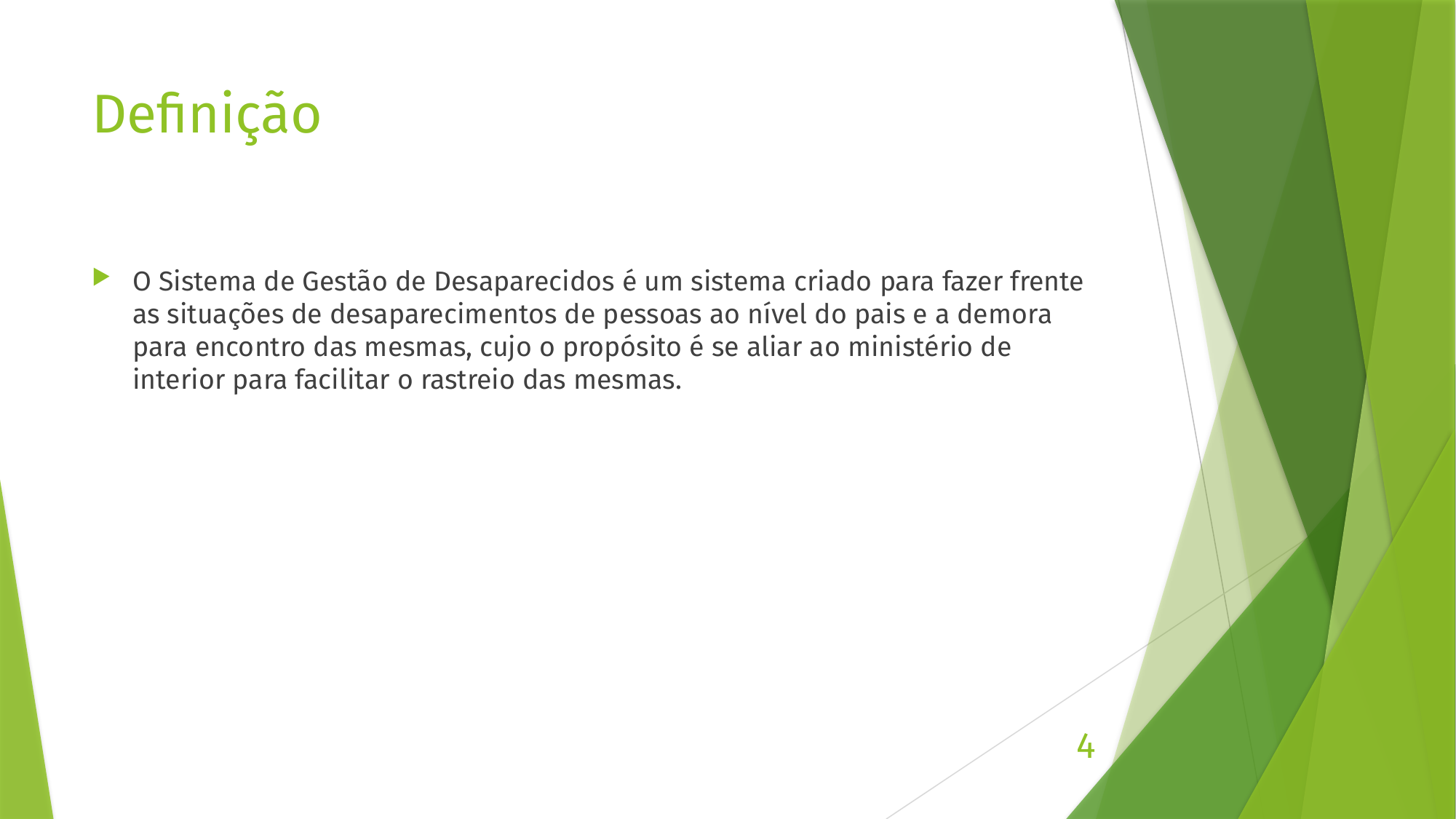

# Definição
O Sistema de Gestão de Desaparecidos é um sistema criado para fazer frente as situações de desaparecimentos de pessoas ao nível do pais e a demora para encontro das mesmas, cujo o propósito é se aliar ao ministério de interior para facilitar o rastreio das mesmas.

4